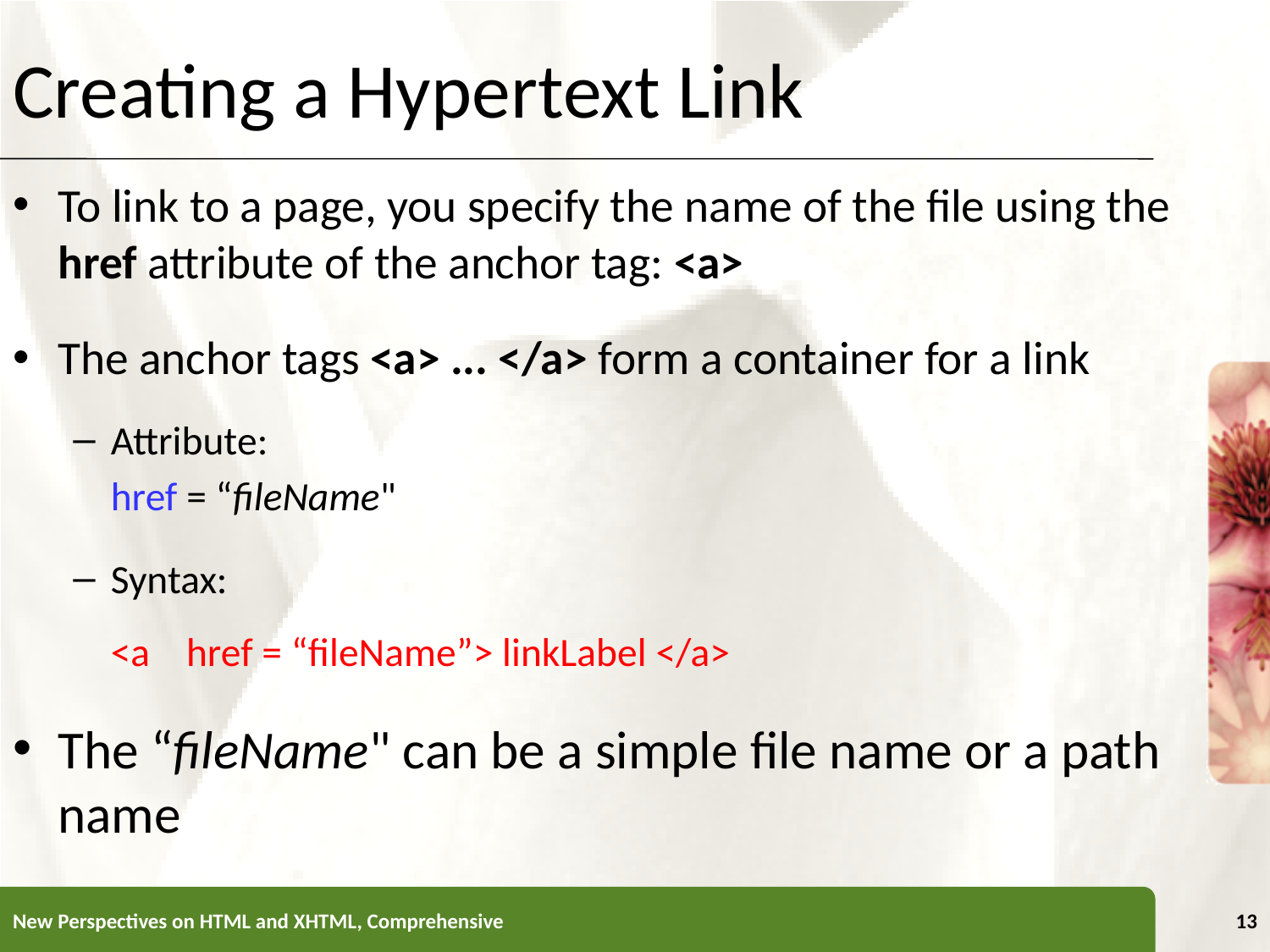

Creating a Hypertext Link
To link to a page, you specify the name of the file using the href attribute of the anchor tag: <a>
The anchor tags <a> ... </a> form a container for a link
Attribute:
				href = “fileName"
Syntax:
				<a    href = “fileName”> linkLabel </a>
The “fileName" can be a simple file name or a path name
New Perspectives on HTML and XHTML, Comprehensive
13